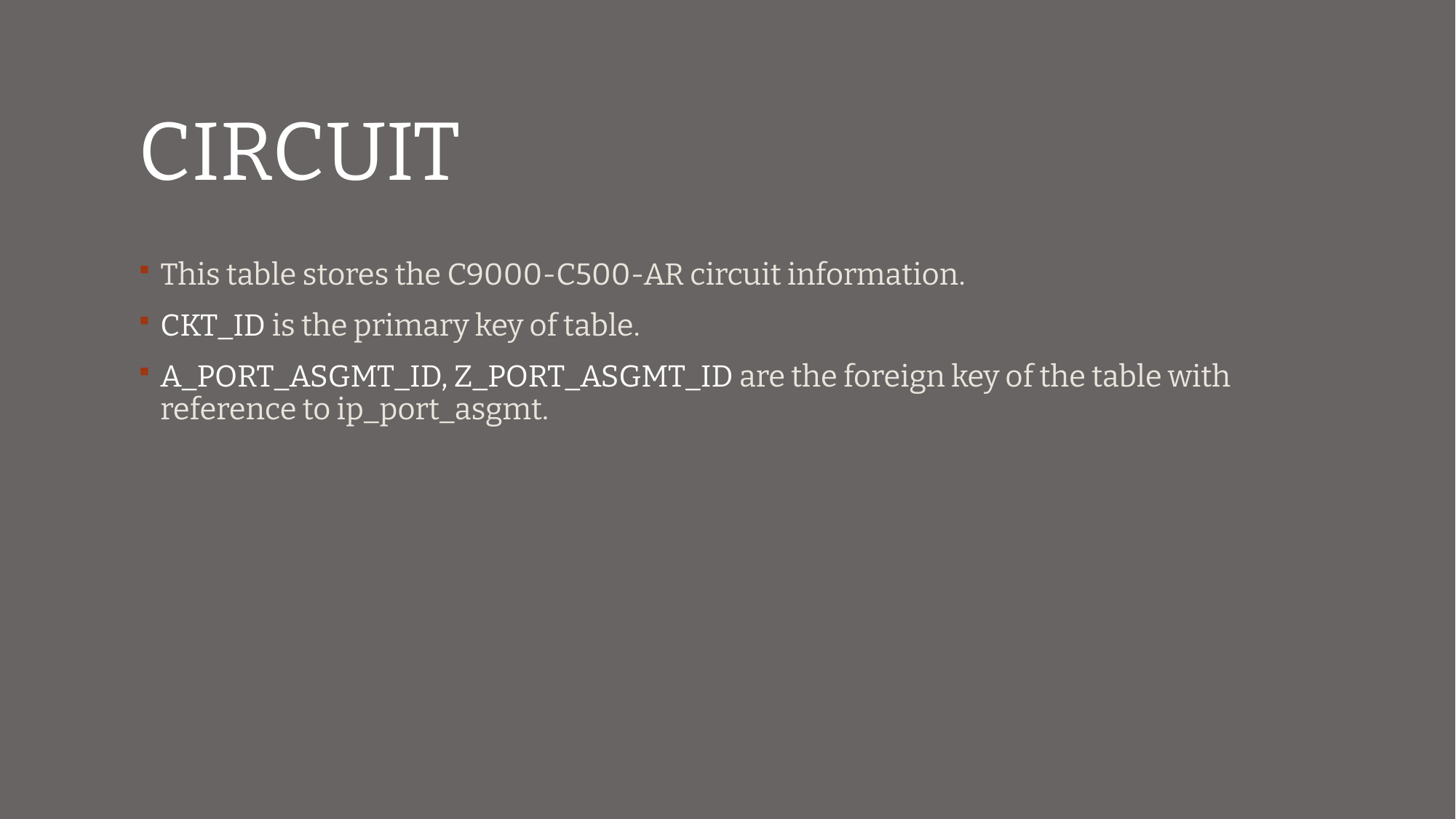

# circuit
This table stores the C9000-C500-AR circuit information.
CKT_ID is the primary key of table.
A_PORT_ASGMT_ID, Z_PORT_ASGMT_ID are the foreign key of the table with reference to ip_port_asgmt.